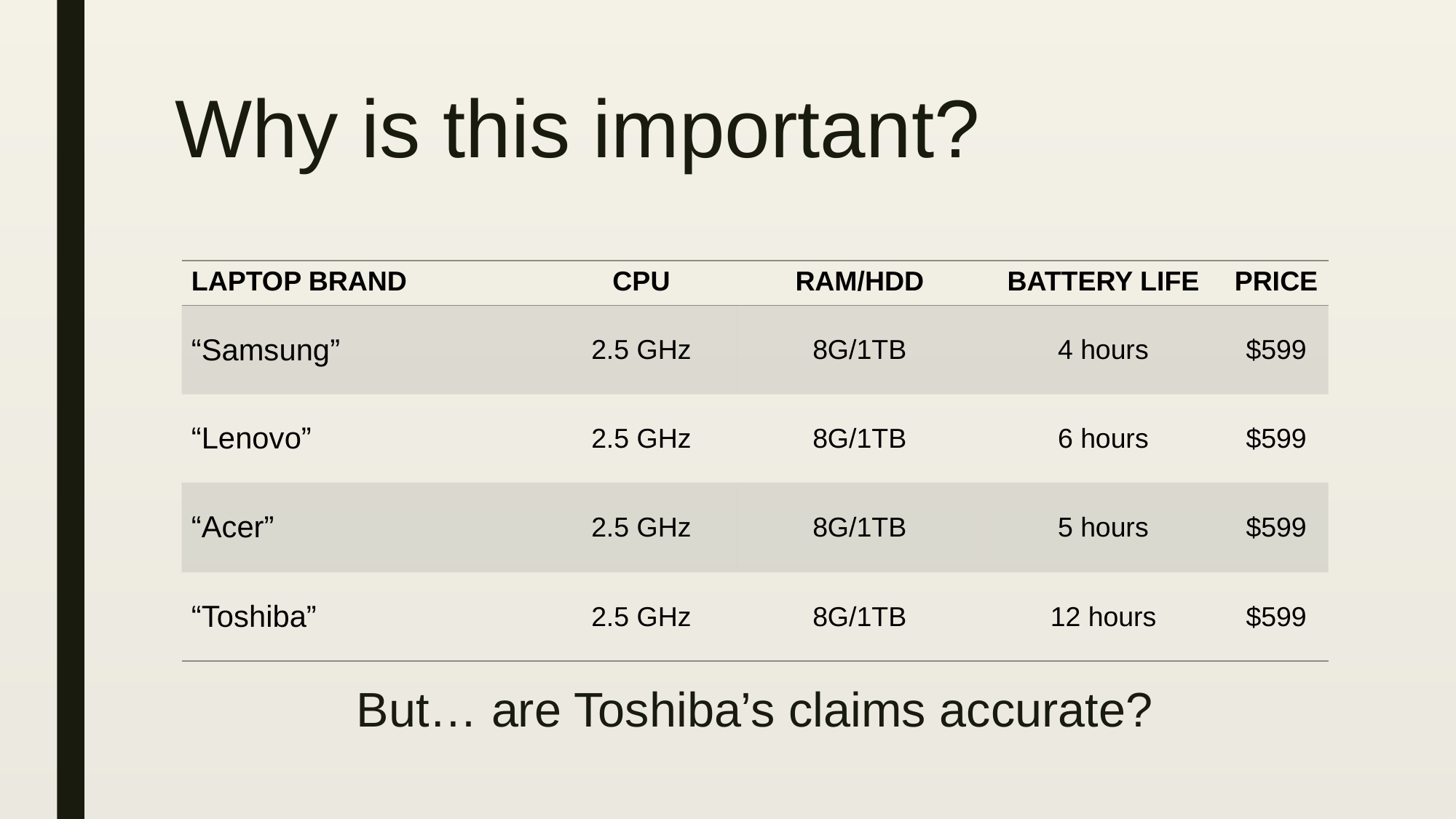

# Why is this important?
| LAPTOP BRAND | CPU | RAM/HDD | BATTERY LIFE | PRICE |
| --- | --- | --- | --- | --- |
| “Samsung” | 2.5 GHz | 8G/1TB | 4 hours | $599 |
| “Lenovo” | 2.5 GHz | 8G/1TB | 6 hours | $599 |
| “Acer” | 2.5 GHz | 8G/1TB | 5 hours | $599 |
| “Toshiba” | 2.5 GHz | 8G/1TB | 12 hours | $599 |
But… are Toshiba’s claims accurate?